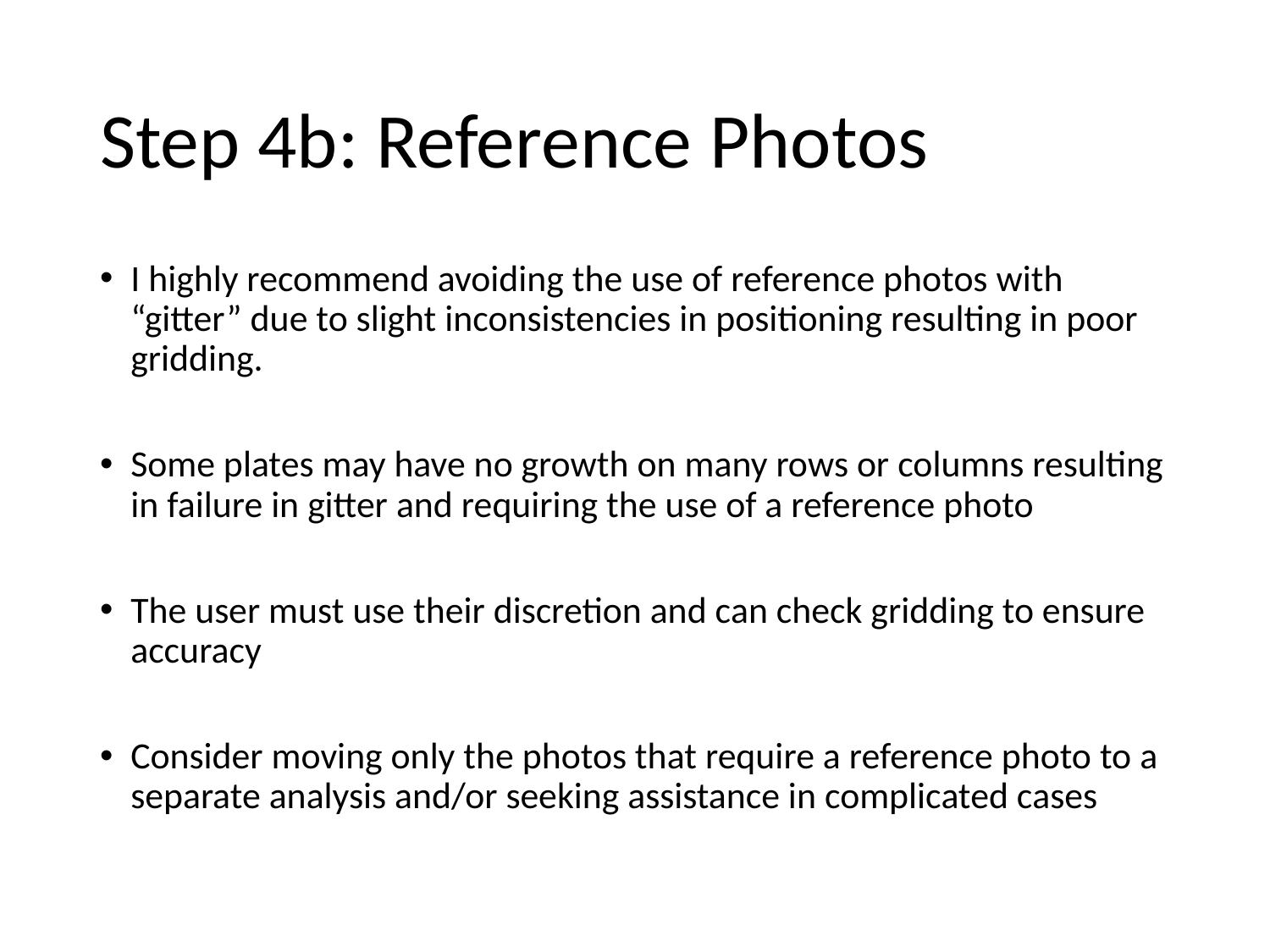

# Step 4b: Reference Photos
I highly recommend avoiding the use of reference photos with “gitter” due to slight inconsistencies in positioning resulting in poor gridding.

Some plates may have no growth on many rows or columns resulting in failure in gitter and requiring the use of a reference photo

The user must use their discretion and can check gridding to ensure accuracy

Consider moving only the photos that require a reference photo to a separate analysis and/or seeking assistance in complicated cases